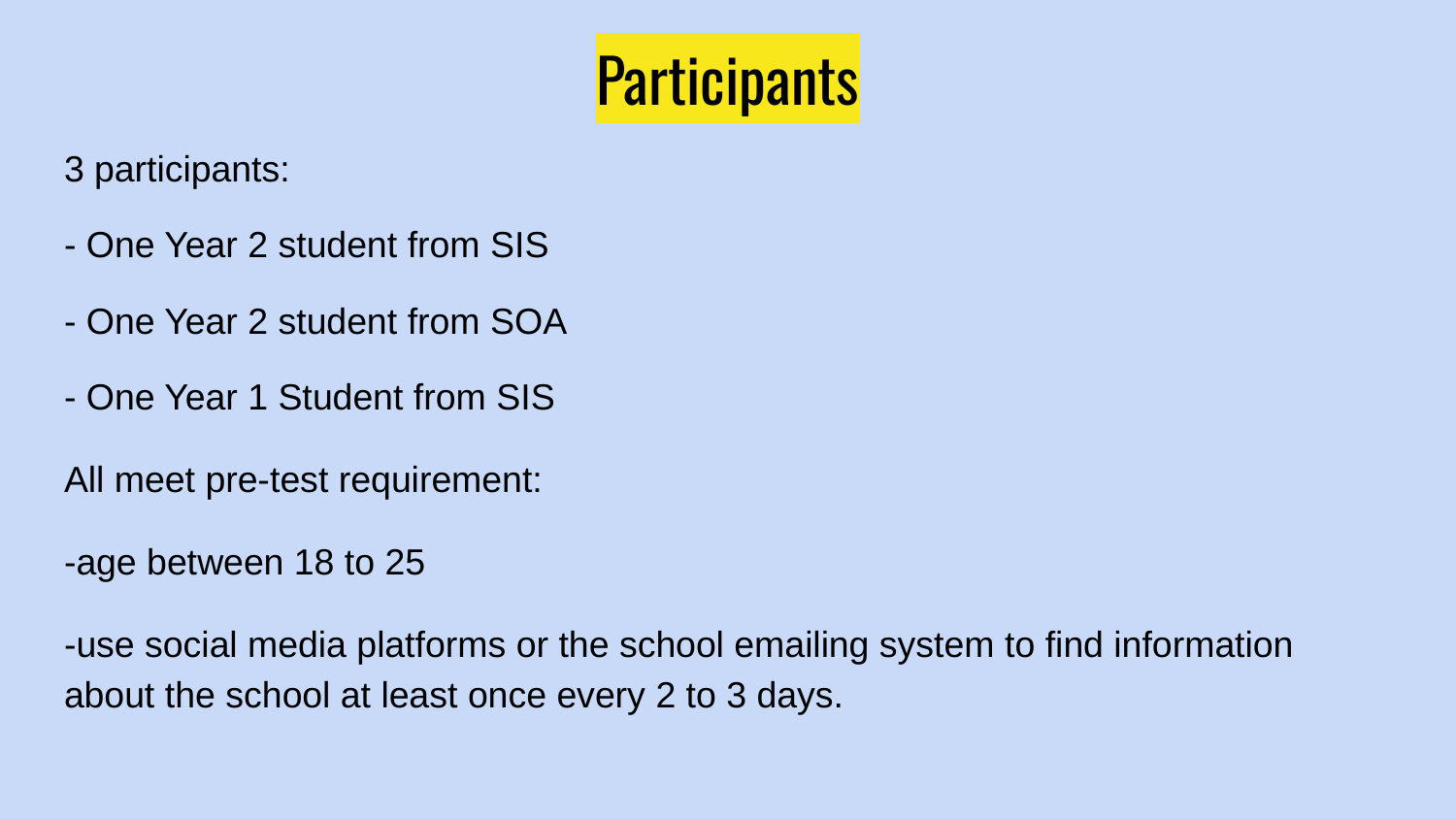

# Participants
3 participants:
- One Year 2 student from SIS
- One Year 2 student from SOA
- One Year 1 Student from SIS
All meet pre-test requirement:
-age between 18 to 25
-use social media platforms or the school emailing system to find information about the school at least once every 2 to 3 days.